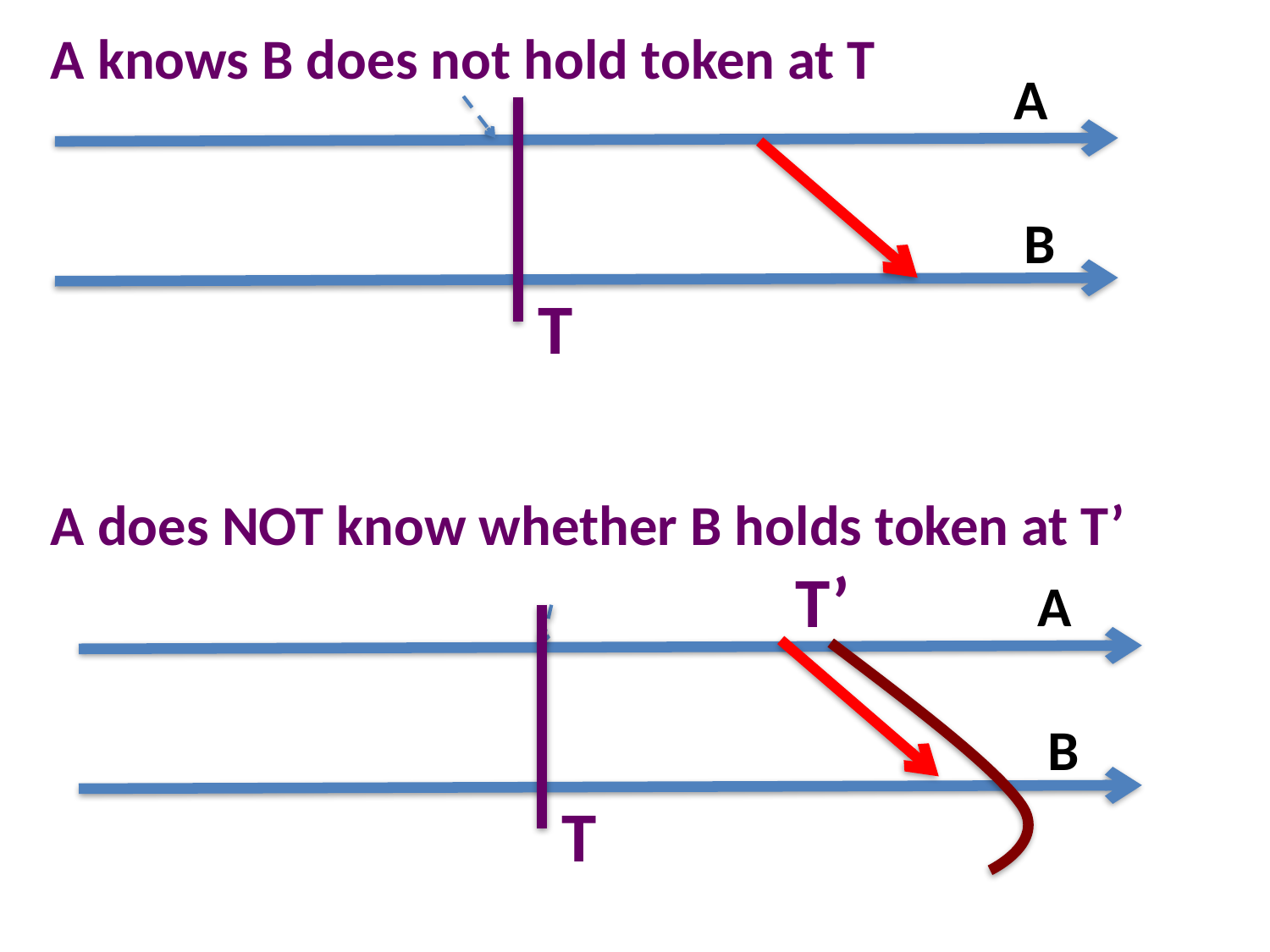

A knows B does not hold token at T
A
B
T
A does NOT know whether B holds token at T’
T’
A

B
T